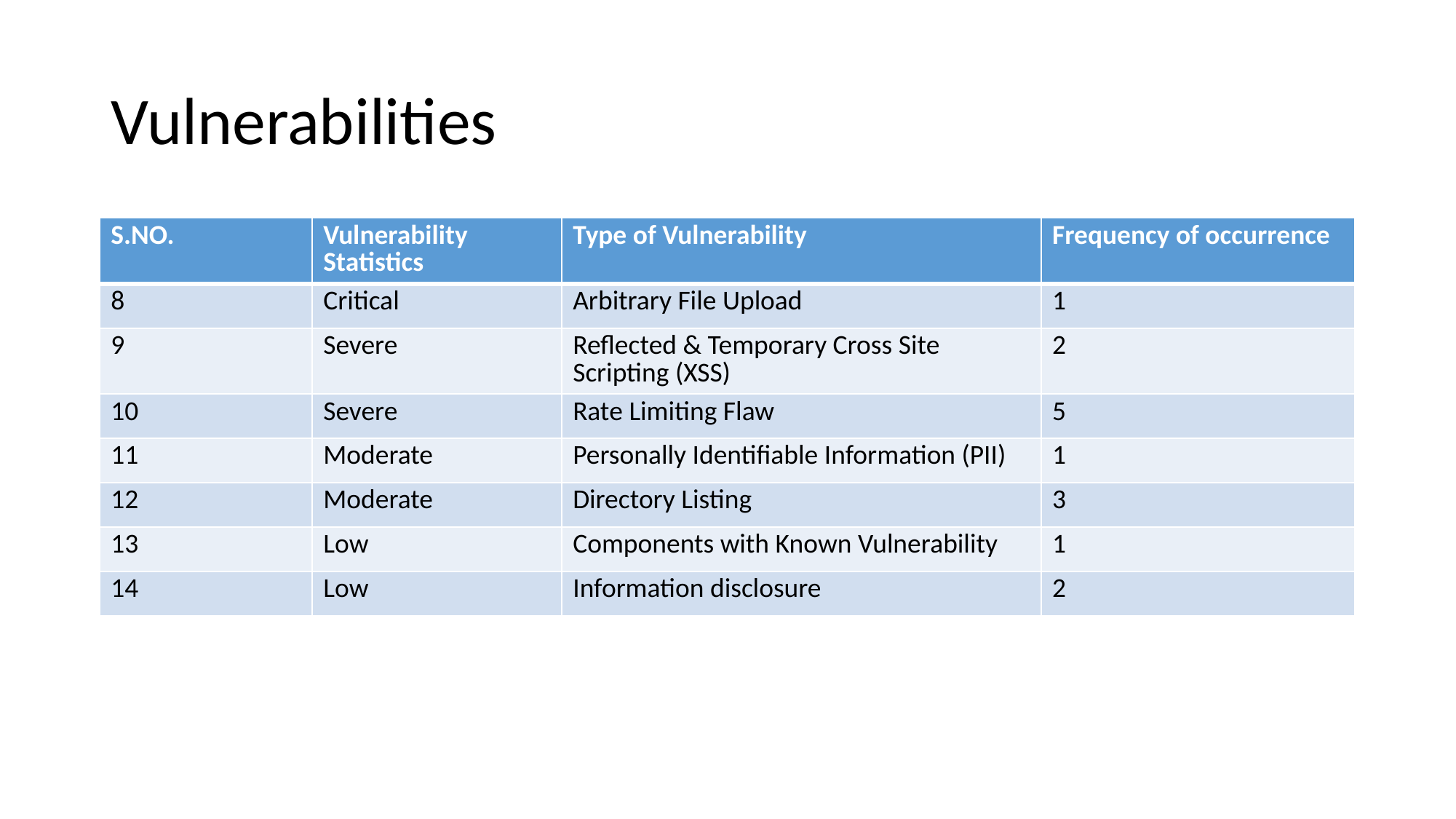

# Vulnerabilities
| S.NO. | Vulnerability Statistics | Type of Vulnerability | Frequency of occurrence |
| --- | --- | --- | --- |
| 8 | Critical | Arbitrary File Upload | 1 |
| 9 | Severe | Reflected & Temporary Cross Site Scripting (XSS) | 2 |
| 10 | Severe | Rate Limiting Flaw | 5 |
| 11 | Moderate | Personally Identifiable Information (PII) | 1 |
| 12 | Moderate | Directory Listing | 3 |
| 13 | Low | Components with Known Vulnerability | 1 |
| 14 | Low | Information disclosure | 2 |